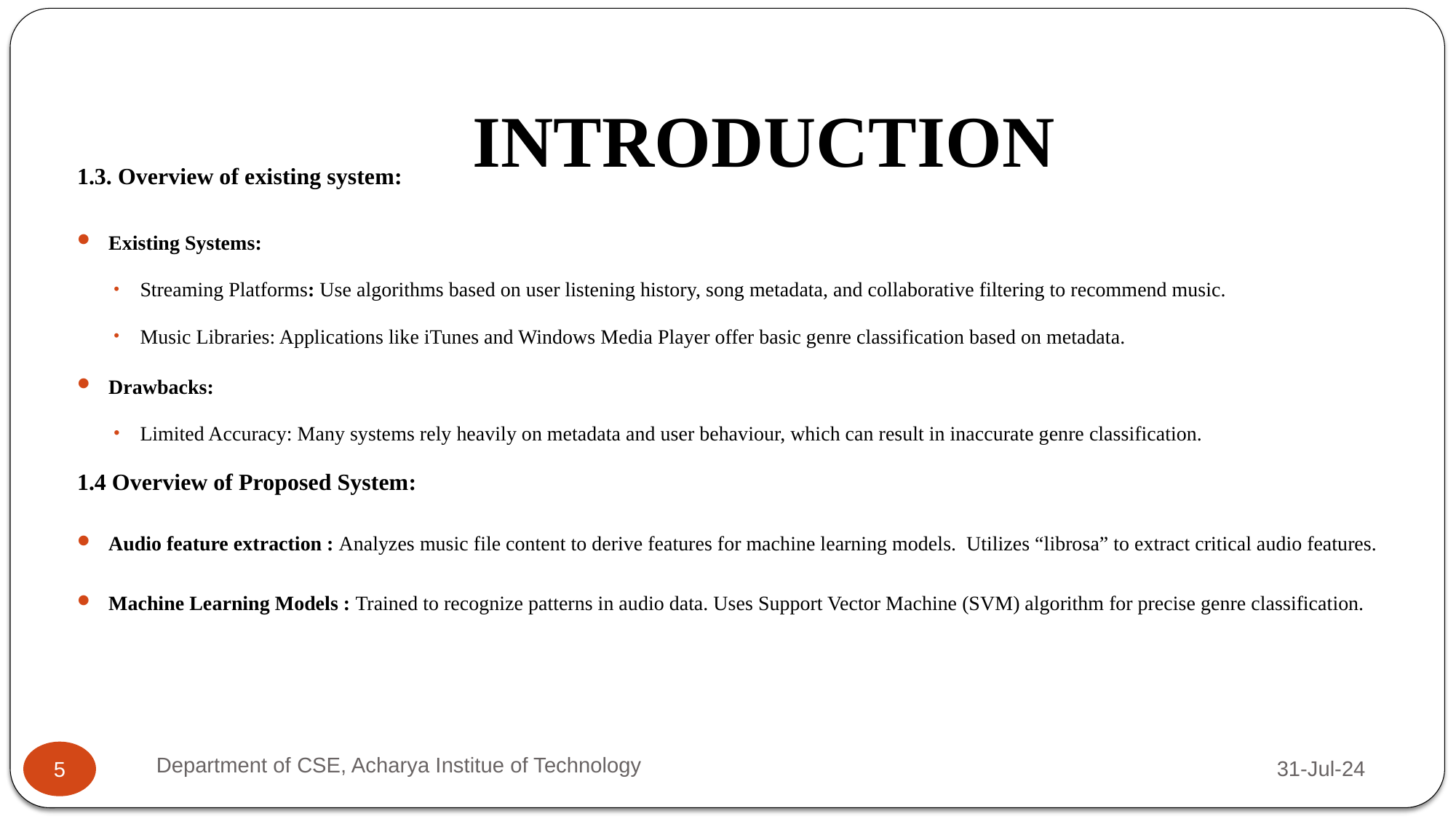

# INTRODUCTION

1.3. Overview of existing system:
Existing Systems:
Streaming Platforms: Use algorithms based on user listening history, song metadata, and collaborative filtering to recommend music.
Music Libraries: Applications like iTunes and Windows Media Player offer basic genre classification based on metadata.
Drawbacks:
Limited Accuracy: Many systems rely heavily on metadata and user behaviour, which can result in inaccurate genre classification.
1.4 Overview of Proposed System:
Audio feature extraction : Analyzes music file content to derive features for machine learning models.  Utilizes “librosa” to extract critical audio features.
Machine Learning Models : Trained to recognize patterns in audio data. Uses Support Vector Machine (SVM) algorithm for precise genre classification.

Department of CSE, Acharya Institue of Technology
31-Jul-24
5